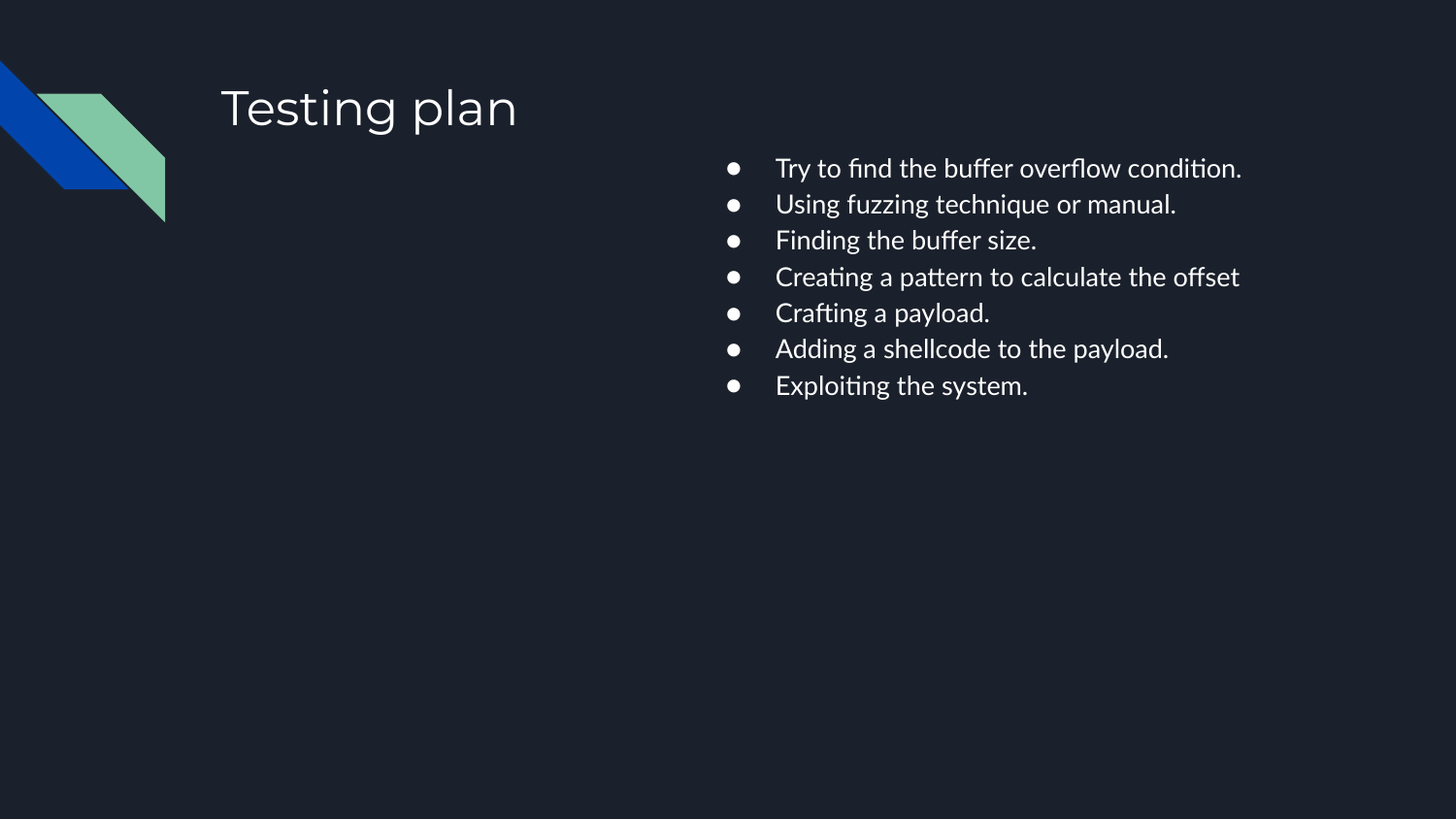

Try to find the buffer overflow condition.
Using fuzzing technique or manual.
Finding the buffer size.
Creating a pattern to calculate the offset
Crafting a payload.
Adding a shellcode to the payload.
Exploiting the system.
# Testing plan